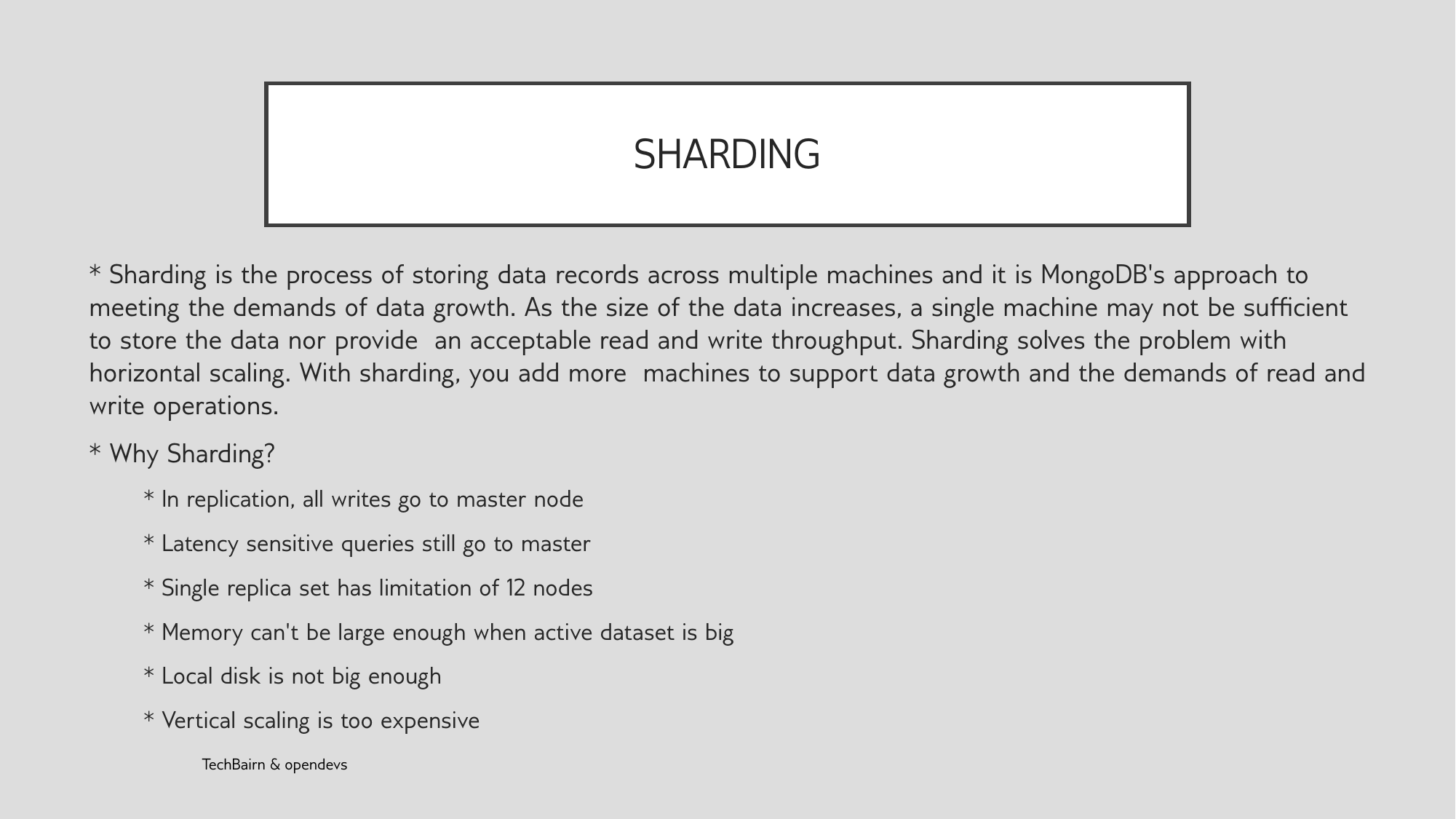

# SHARDING
* Sharding is the process of storing data records across multiple machines and it is MongoDB's approach to meeting the demands of data growth. As the size of the data increases, a single machine may not be sufficient to store the data nor provide  an acceptable read and write throughput. Sharding solves the problem with horizontal scaling. With sharding, you add more  machines to support data growth and the demands of read and write operations.
* Why Sharding?
* In replication, all writes go to master node
* Latency sensitive queries still go to master
* Single replica set has limitation of 12 nodes
* Memory can't be large enough when active dataset is big
* Local disk is not big enough
* Vertical scaling is too expensive

TechBairn & opendevs